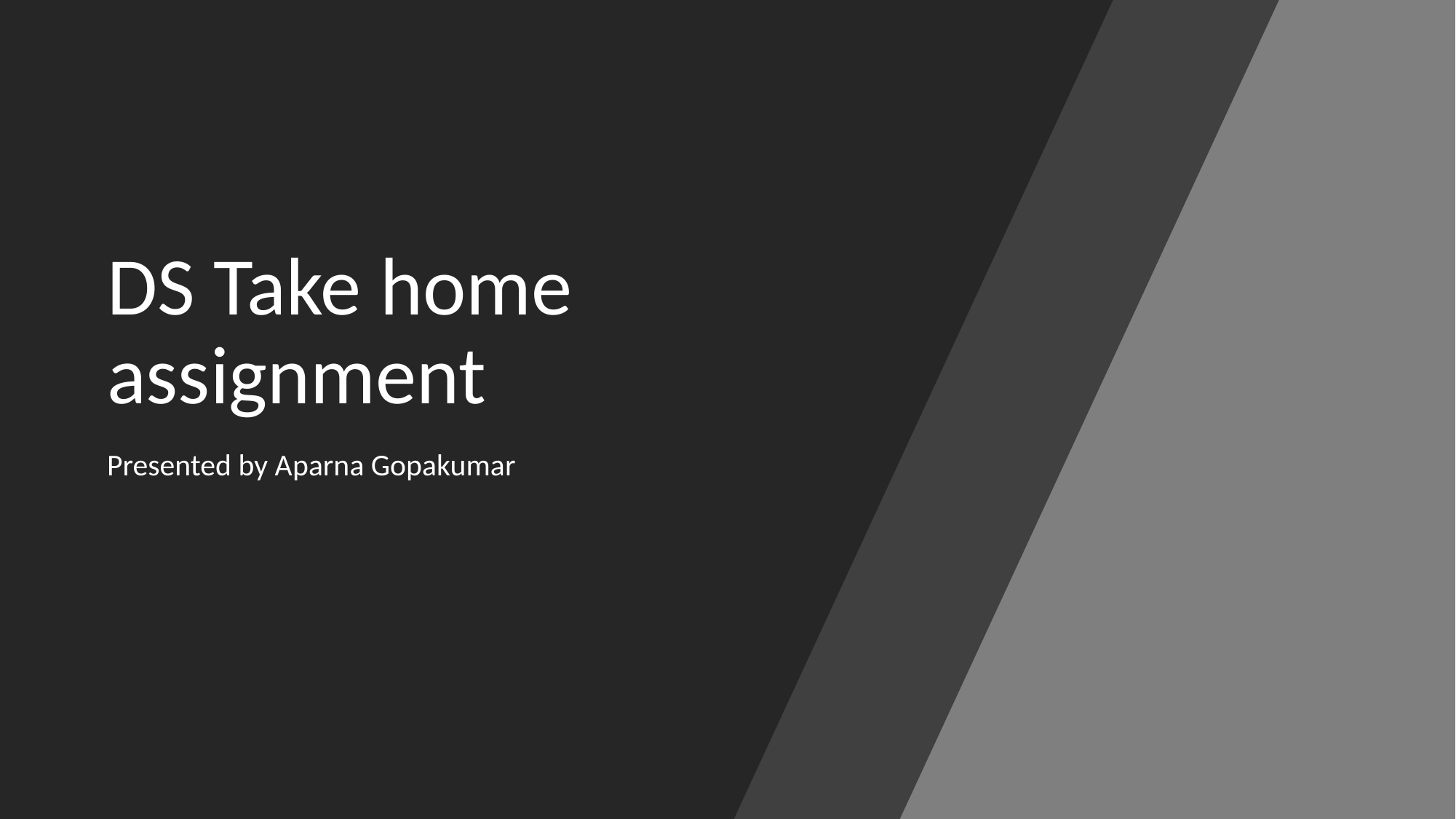

# DS Take home assignment
Presented by Aparna Gopakumar